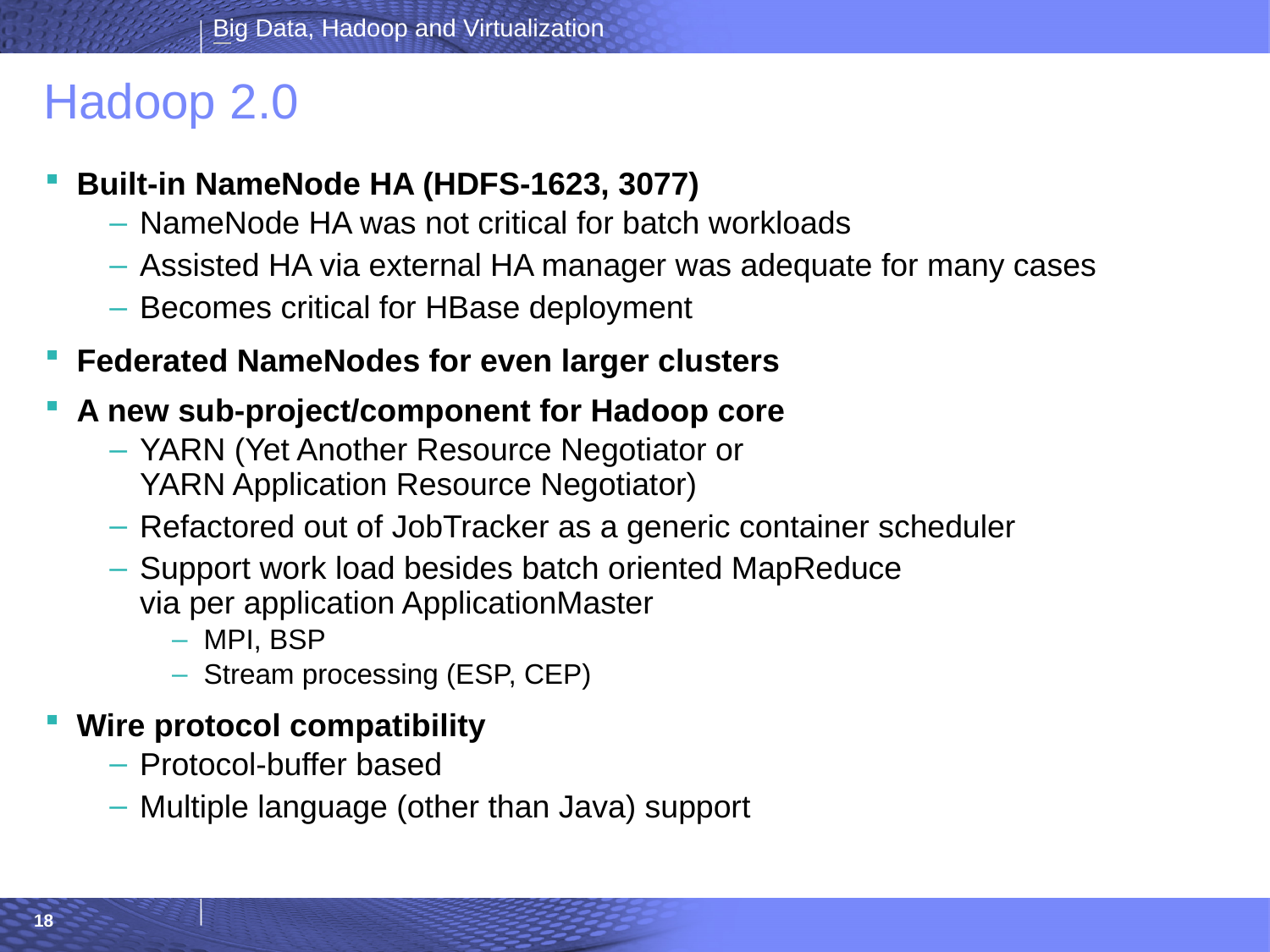

# Hadoop 2.0
Built-in NameNode HA (HDFS-1623, 3077)
NameNode HA was not critical for batch workloads
Assisted HA via external HA manager was adequate for many cases
Becomes critical for HBase deployment
Federated NameNodes for even larger clusters
A new sub-project/component for Hadoop core
YARN (Yet Another Resource Negotiator or
YARN Application Resource Negotiator)
Refactored out of JobTracker as a generic container scheduler
Support work load besides batch oriented MapReduce
via per application ApplicationMaster
MPI, BSP
Stream processing (ESP, CEP)
Wire protocol compatibility
Protocol-buffer based
Multiple language (other than Java) support

18